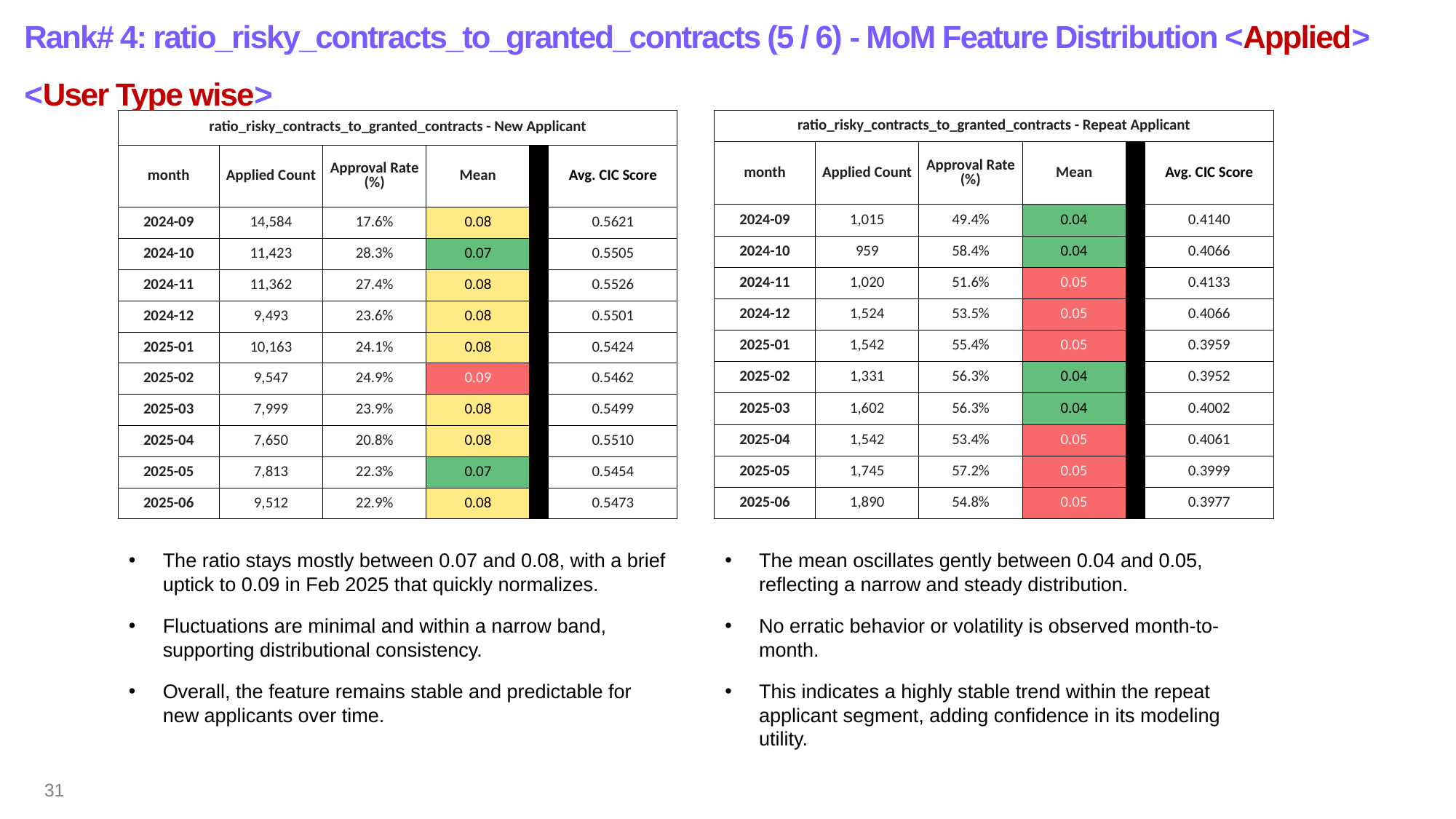

# Rank# 4: ratio_risky_contracts_to_granted_contracts (5 / 6) - MoM Feature Distribution <Applied> <User Type wise>​

| ratio\_risky\_contracts\_to\_granted\_contracts - New Applicant |  |  |  |  |  |
| --- | --- | --- | --- | --- | --- |
| month | Applied Count | Approval Rate (%) | Mean |  | Avg. CIC Score |
| 2024-09 | 14,584 | 17.6% | 0.08 |  | 0.5621 |
| 2024-10 | 11,423 | 28.3% | 0.07 |  | 0.5505 |
| 2024-11 | 11,362 | 27.4% | 0.08 |  | 0.5526 |
| 2024-12 | 9,493 | 23.6% | 0.08 |  | 0.5501 |
| 2025-01 | 10,163 | 24.1% | 0.08 |  | 0.5424 |
| 2025-02 | 9,547 | 24.9% | 0.09 |  | 0.5462 |
| 2025-03 | 7,999 | 23.9% | 0.08 |  | 0.5499 |
| 2025-04 | 7,650 | 20.8% | 0.08 |  | 0.5510 |
| 2025-05 | 7,813 | 22.3% | 0.07 |  | 0.5454 |
| 2025-06 | 9,512 | 22.9% | 0.08 |  | 0.5473 |
| ratio\_risky\_contracts\_to\_granted\_contracts - Repeat Applicant |  |  |  |  |  |
| --- | --- | --- | --- | --- | --- |
| month | Applied Count | Approval Rate (%) | Mean |  | Avg. CIC Score |
| 2024-09 | 1,015 | 49.4% | 0.04 |  | 0.4140 |
| 2024-10 | 959 | 58.4% | 0.04 |  | 0.4066 |
| 2024-11 | 1,020 | 51.6% | 0.05 |  | 0.4133 |
| 2024-12 | 1,524 | 53.5% | 0.05 |  | 0.4066 |
| 2025-01 | 1,542 | 55.4% | 0.05 |  | 0.3959 |
| 2025-02 | 1,331 | 56.3% | 0.04 |  | 0.3952 |
| 2025-03 | 1,602 | 56.3% | 0.04 |  | 0.4002 |
| 2025-04 | 1,542 | 53.4% | 0.05 |  | 0.4061 |
| 2025-05 | 1,745 | 57.2% | 0.05 |  | 0.3999 |
| 2025-06 | 1,890 | 54.8% | 0.05 |  | 0.3977 |
The ratio stays mostly between 0.07 and 0.08, with a brief uptick to 0.09 in Feb 2025 that quickly normalizes.
Fluctuations are minimal and within a narrow band, supporting distributional consistency.
Overall, the feature remains stable and predictable for new applicants over time.
The mean oscillates gently between 0.04 and 0.05, reflecting a narrow and steady distribution.
No erratic behavior or volatility is observed month-to-month.
This indicates a highly stable trend within the repeat applicant segment, adding confidence in its modeling utility.
31